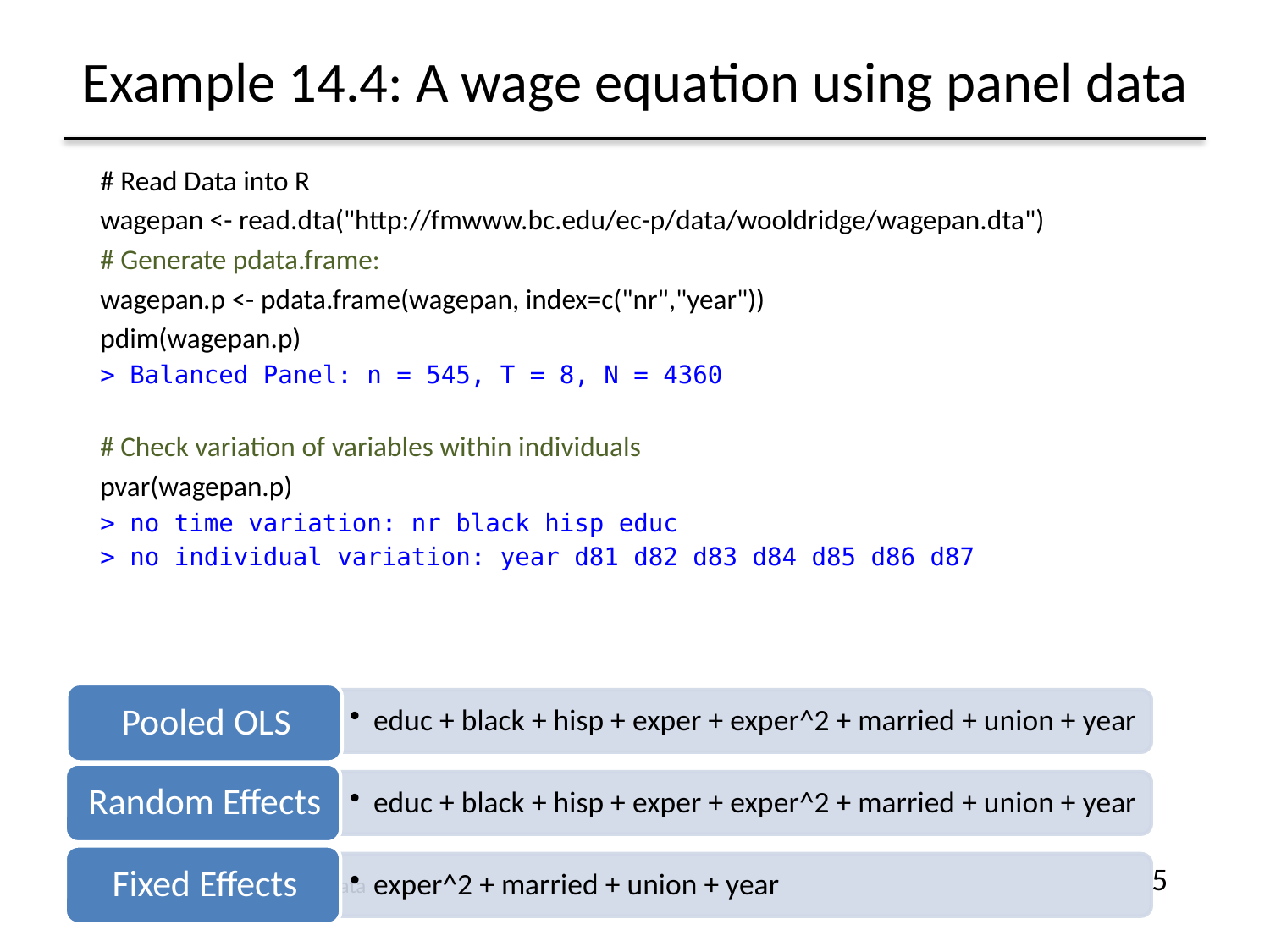

# Example 14.4: A wage equation using panel data

# Read Data into R
wagepan <- read.dta("http://fmwww.bc.edu/ec-p/data/wooldridge/wagepan.dta")
# Generate pdata.frame:
wagepan.p <- pdata.frame(wagepan, index=c("nr","year"))
pdim(wagepan.p)
> Balanced Panel: n = 545, T = 8, N = 4360

# Check variation of variables within individuals
pvar(wagepan.p)
> no time variation: nr black hisp educ
> no individual variation: year d81 d82 d83 d84 d85 d86 d87

educ + black + hisp + exper + exper^2 + married + union + year
Pooled OLS
educ + black + hisp + exper + exper^2 + married + union + year
Random Effects
exper^2 + married + union + year
Fixed Effects
5
A wage equation using panel data